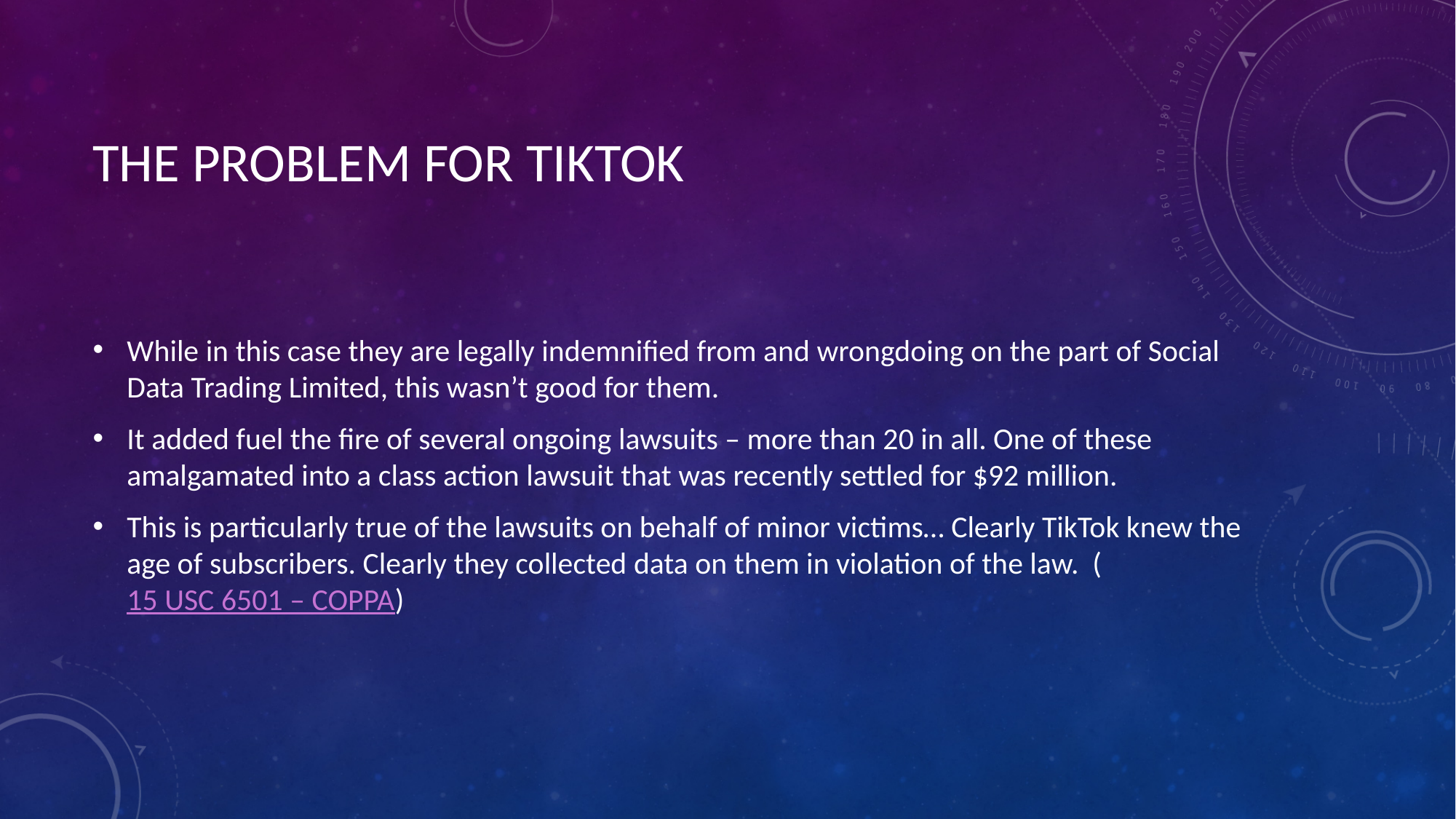

# The problem for TikTok
While in this case they are legally indemnified from and wrongdoing on the part of Social Data Trading Limited, this wasn’t good for them.
It added fuel the fire of several ongoing lawsuits – more than 20 in all. One of these amalgamated into a class action lawsuit that was recently settled for $92 million.
This is particularly true of the lawsuits on behalf of minor victims… Clearly TikTok knew the age of subscribers. Clearly they collected data on them in violation of the law.  (15 USC 6501 – COPPA)